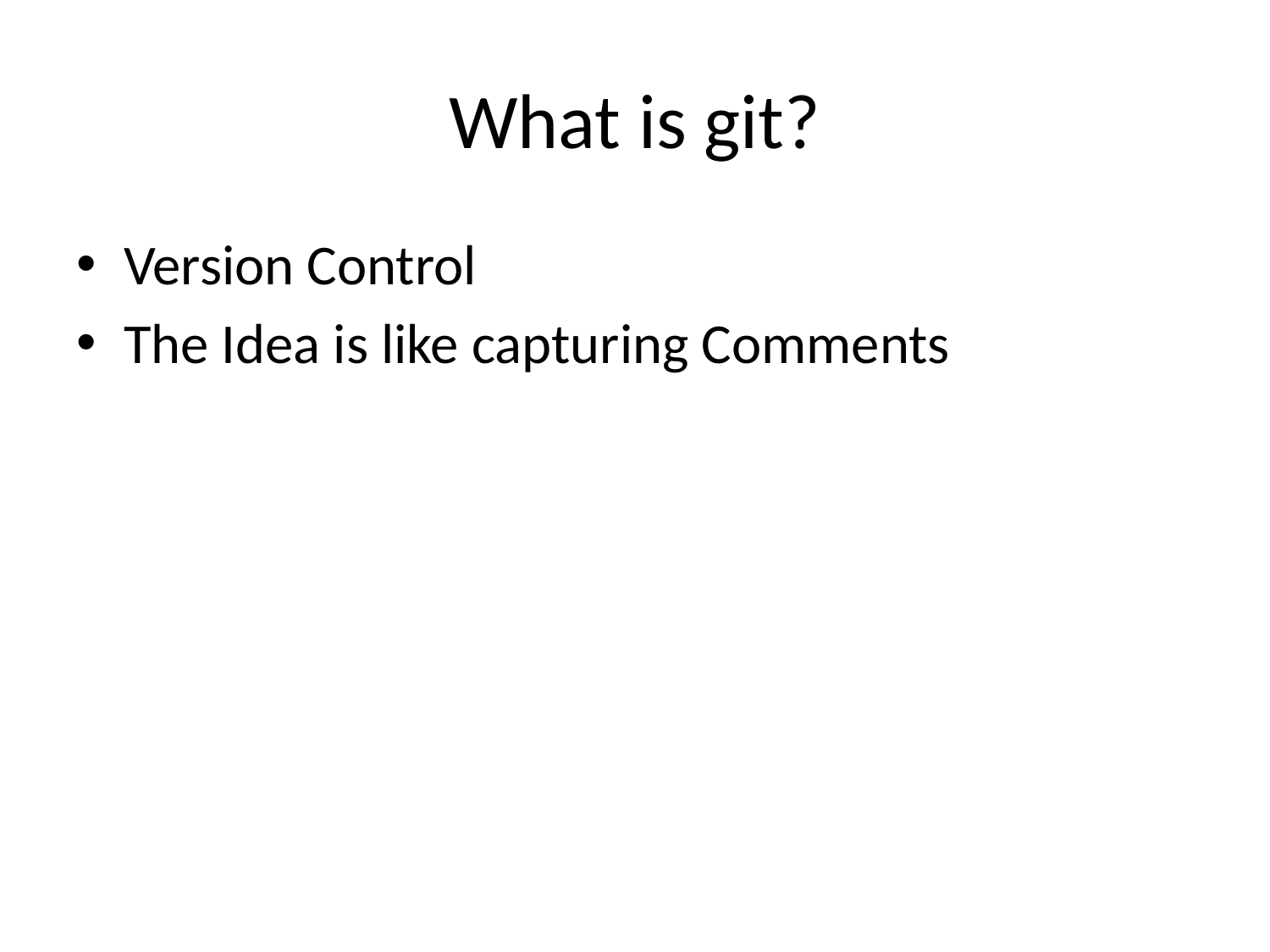

# What is git?
Version Control
The Idea is like capturing Comments